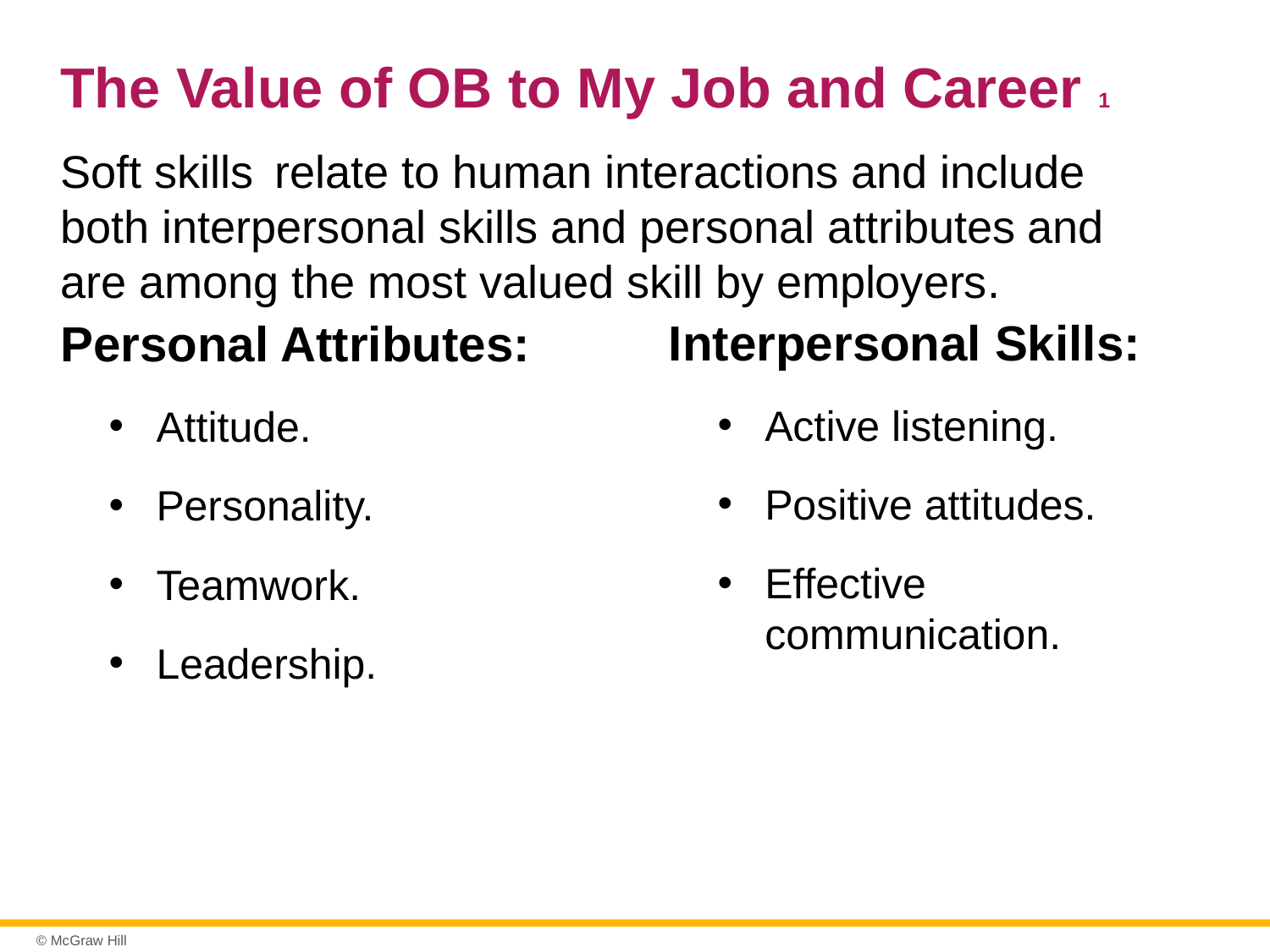

# The Value of OB to My Job and Career 1
Soft skills  relate to human interactions and include both interpersonal skills and personal attributes and are among the most valued skill by employers.

Interpersonal Skills:
Active listening.
Positive attitudes.
Effective communication.

Personal Attributes:
Attitude.
Personality.
Teamwork.
Leadership.